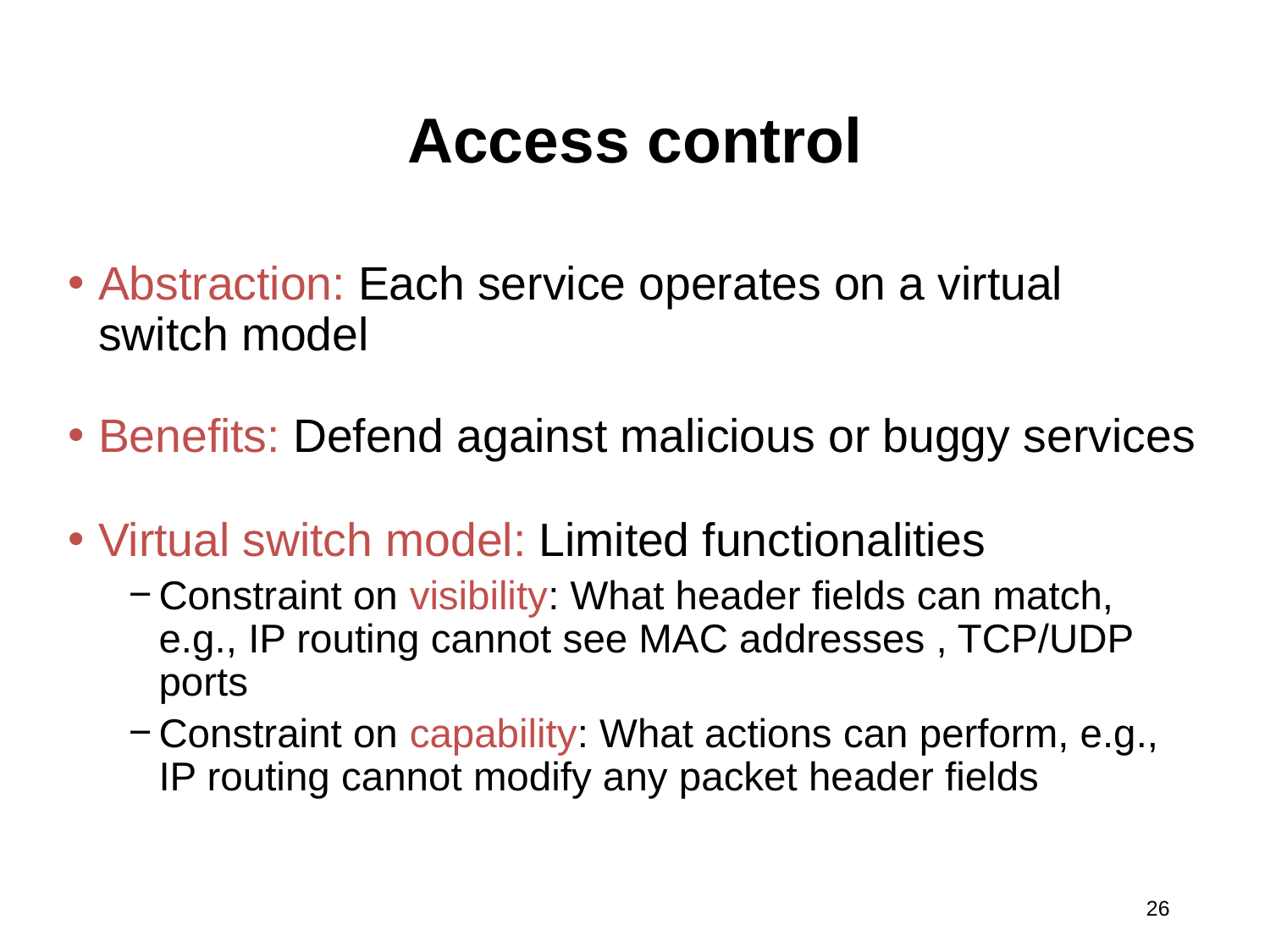

# Access control
Abstraction: Each service operates on a virtual switch model

Benefits: Defend against malicious or buggy services

Virtual switch model: Limited functionalities
Constraint on visibility: What header fields can match, e.g., IP routing cannot see MAC addresses , TCP/UDP ports
Constraint on capability: What actions can perform, e.g., IP routing cannot modify any packet header fields
26